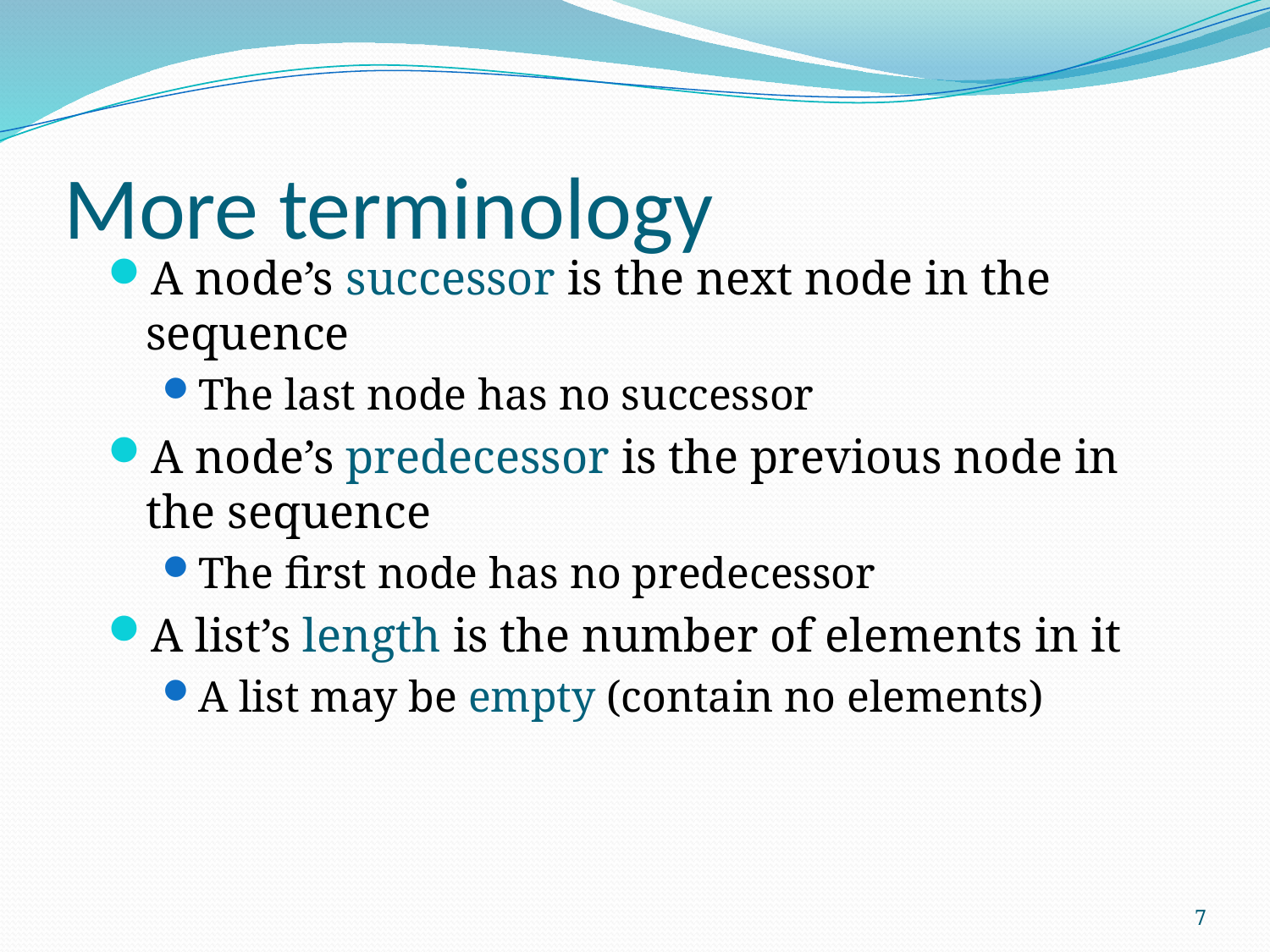

# More terminology
A node’s successor is the next node in the sequence
The last node has no successor
A node’s predecessor is the previous node in the sequence
The first node has no predecessor
A list’s length is the number of elements in it
A list may be empty (contain no elements)
7